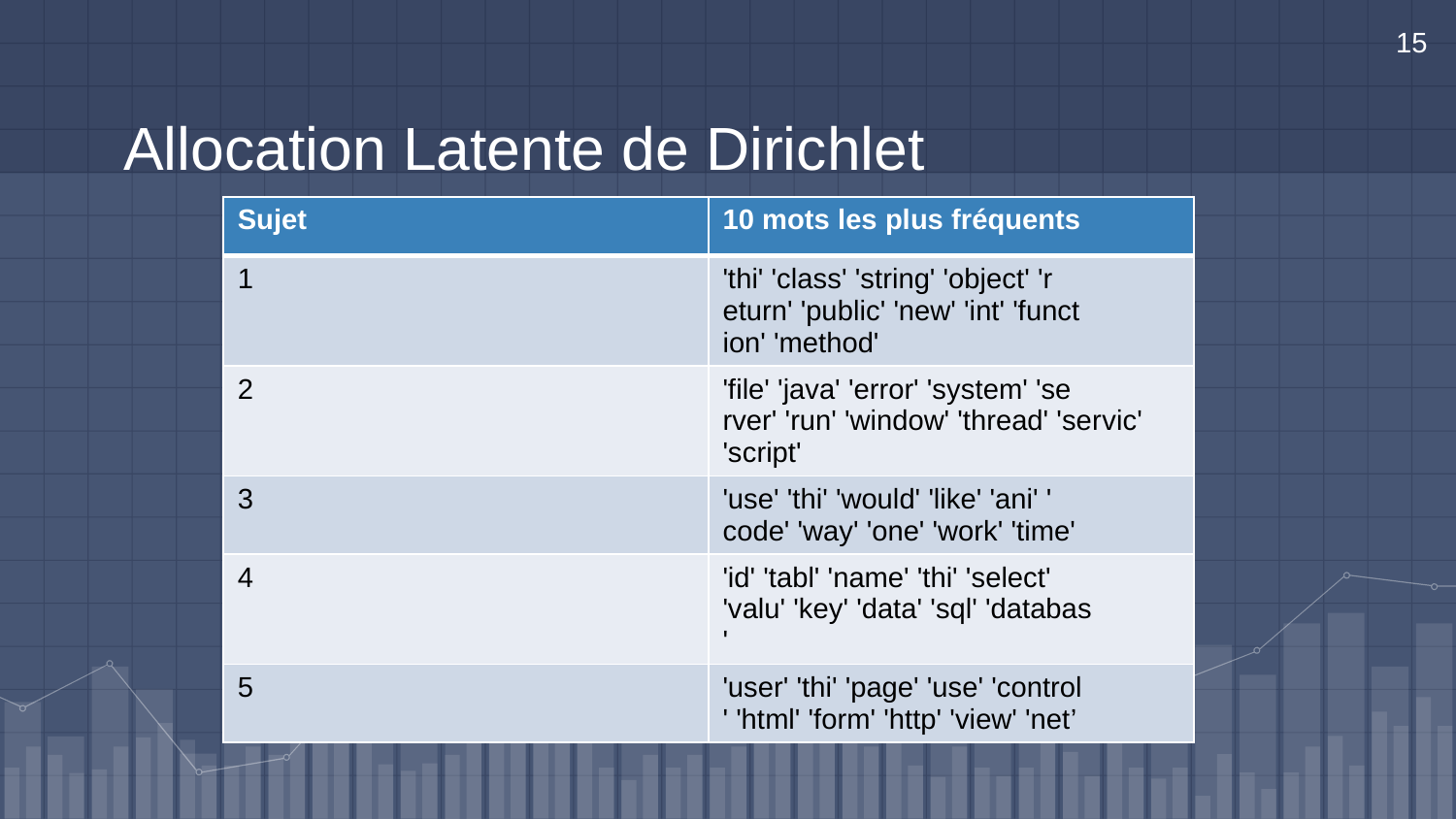

15
# Allocation Latente de Dirichlet
| Sujet | 10 mots les plus fréquents |
| --- | --- |
| 1 | 'thi' 'class' 'string' 'object' 'r eturn' 'public' 'new' 'int' 'funct ion' 'method' |
| 2 | 'file' 'java' 'error' 'system' 'se rver' 'run' 'window' 'thread' 'servic' 'script' |
| 3 | 'use' 'thi' 'would' 'like' 'ani' ' code' 'way' 'one' 'work' 'time' |
| 4 | 'id' 'tabl' 'name' 'thi' 'select' 'valu' 'key' 'data' 'sql' 'databas ' |
| 5 | 'user' 'thi' 'page' 'use' 'control ' 'html' 'form' 'http' 'view' 'net’ |